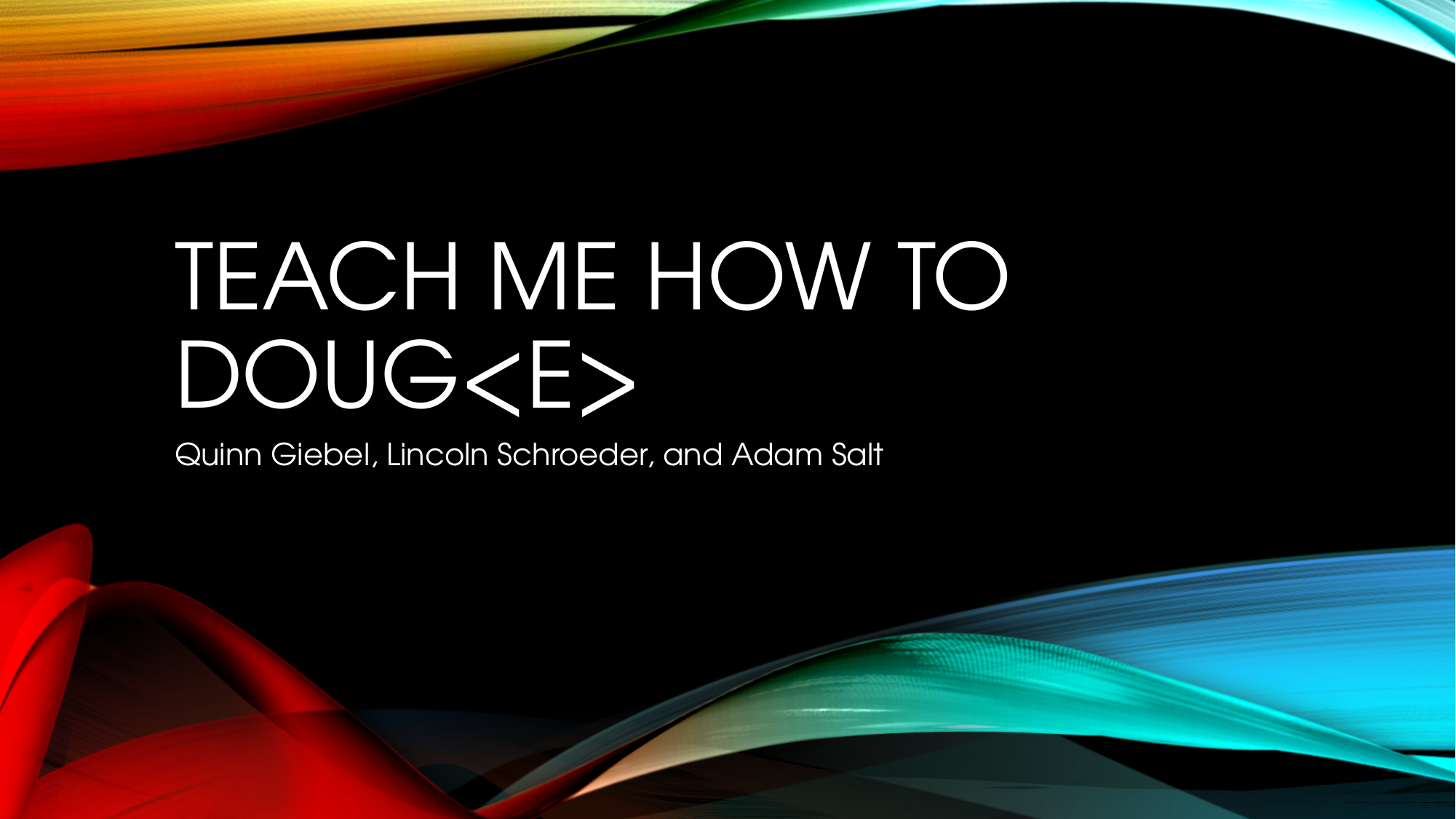

# TEACH ME HOW TO DOUG<E>
Quinn Giebel, Lincoln Schroeder, and Adam Salt